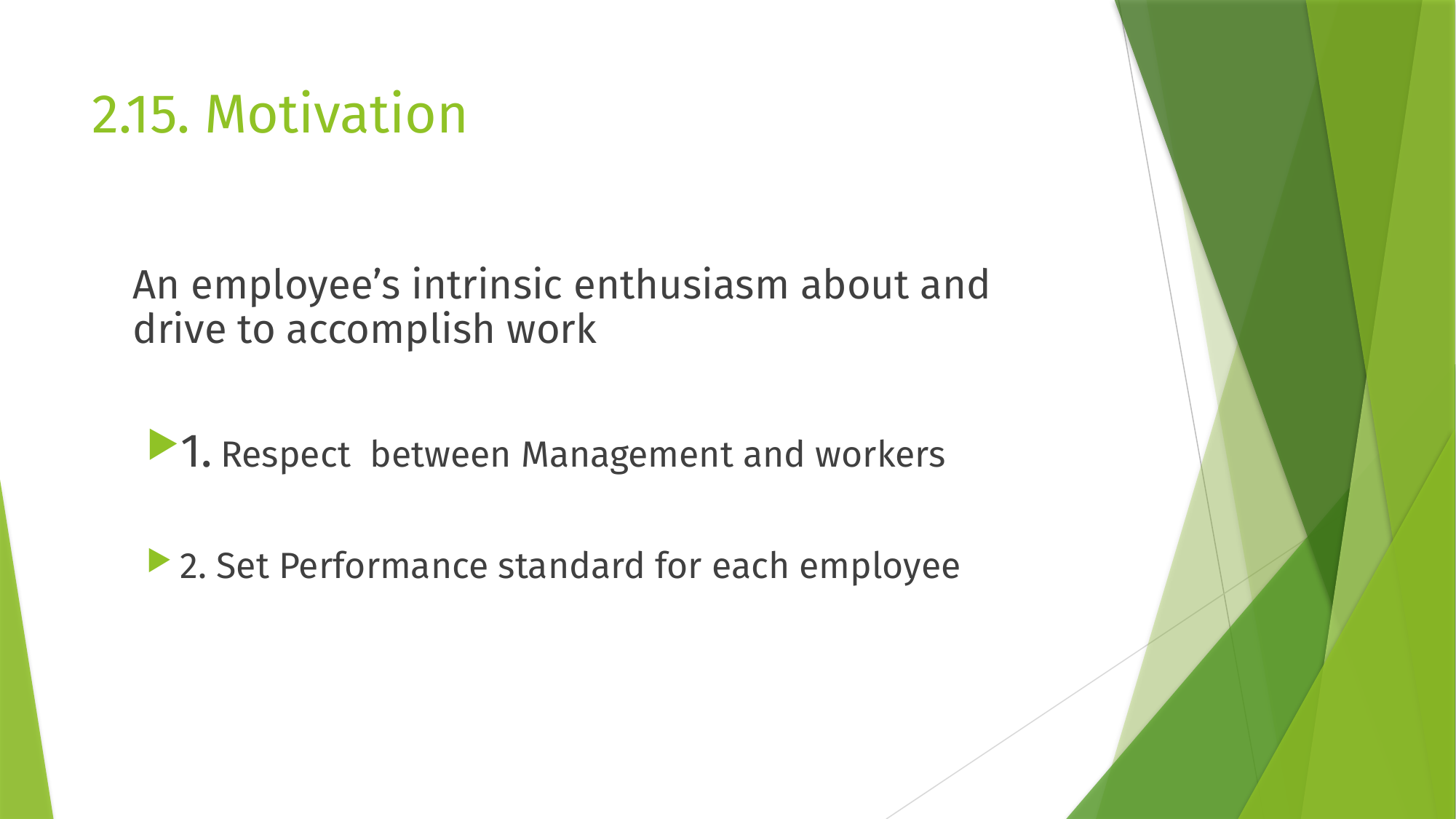

# 2.15. Motivation
	An employee’s intrinsic enthusiasm about and drive to accomplish work

1. Respect  between Management and workers

2. Set Performance standard for each employee